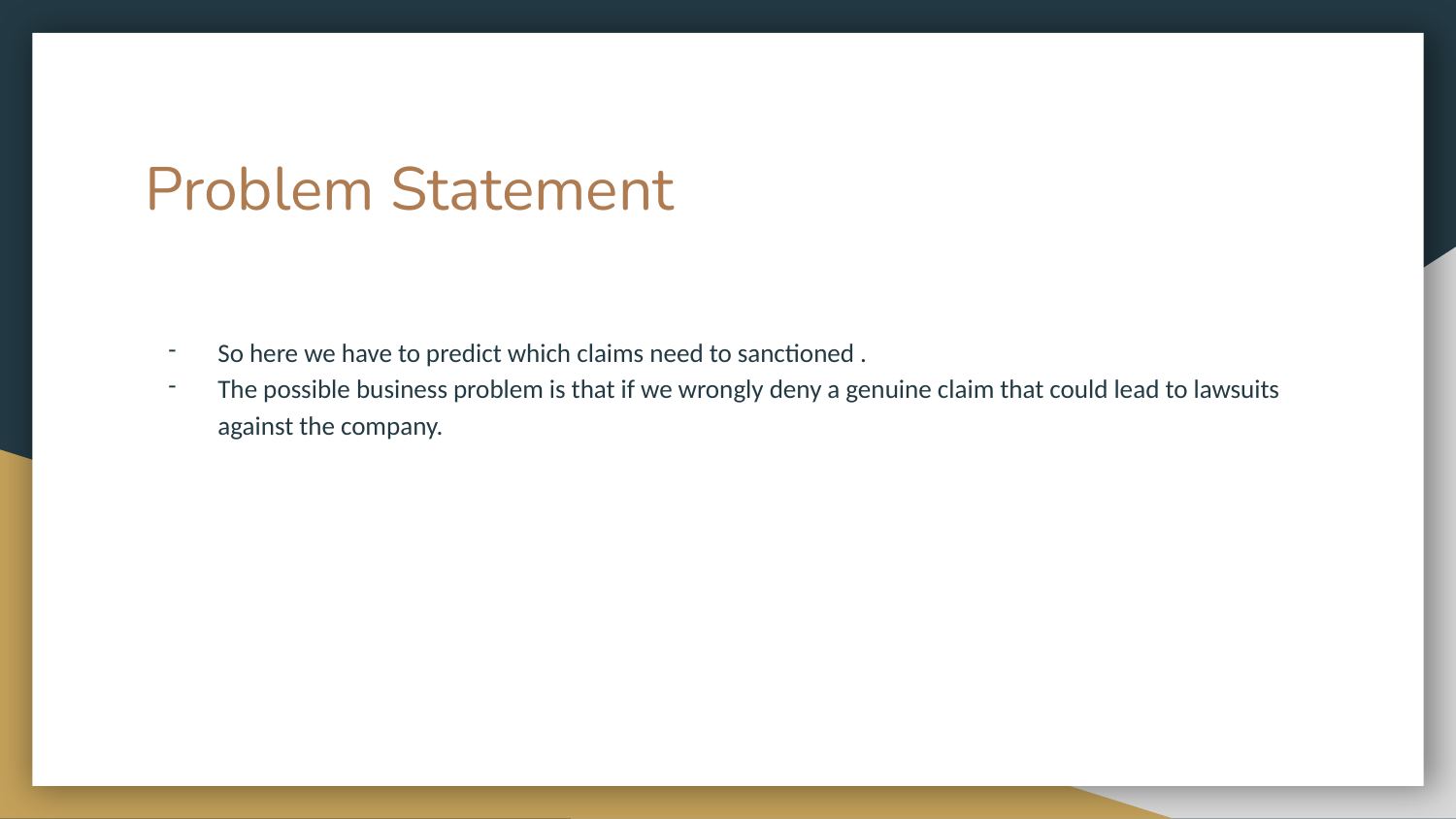

# Problem Statement
So here we have to predict which claims need to sanctioned .
The possible business problem is that if we wrongly deny a genuine claim that could lead to lawsuits against the company.